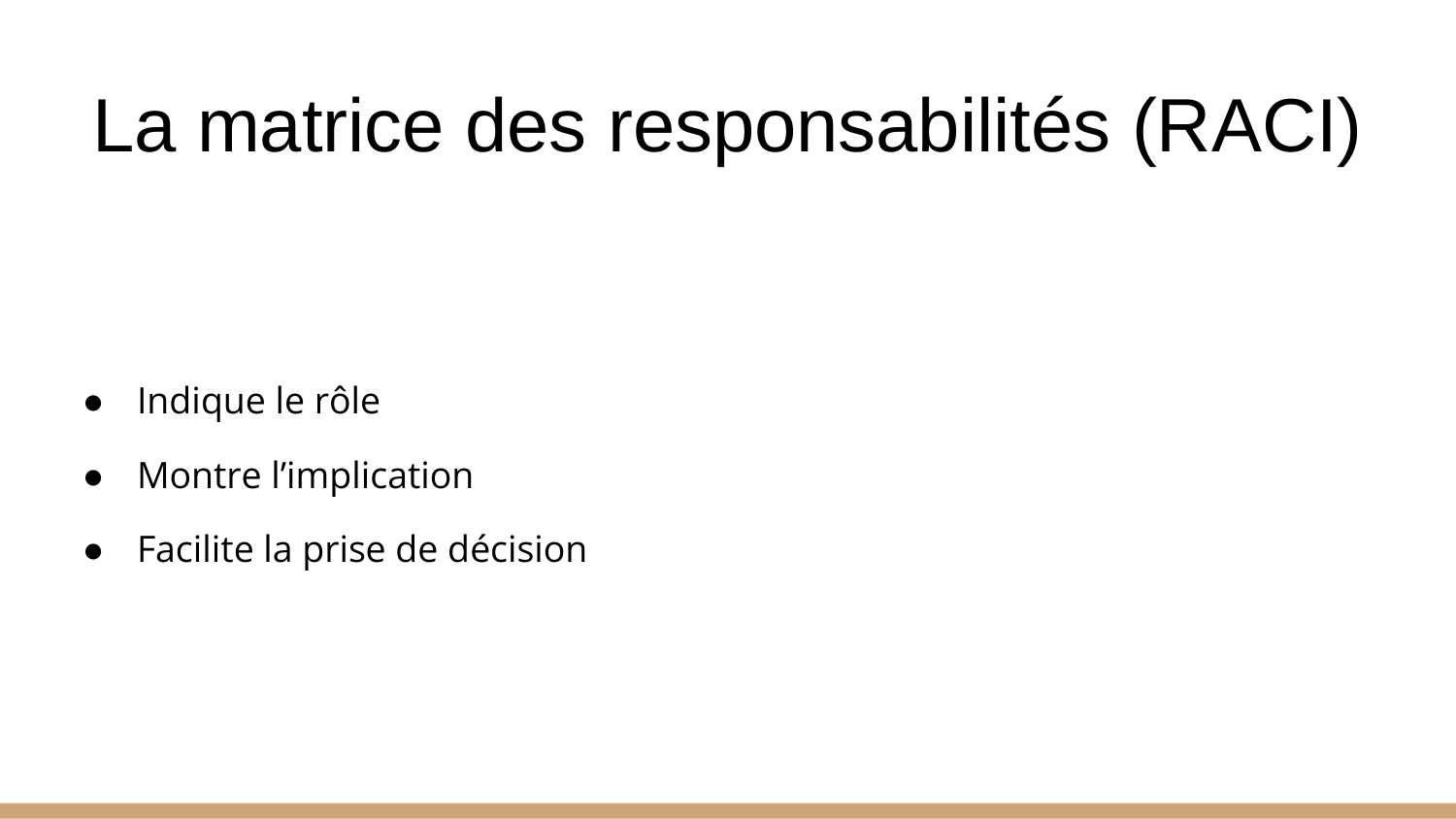

# La matrice des responsabilités (RACI)
Indique le rôle
Montre l’implication
Facilite la prise de décision